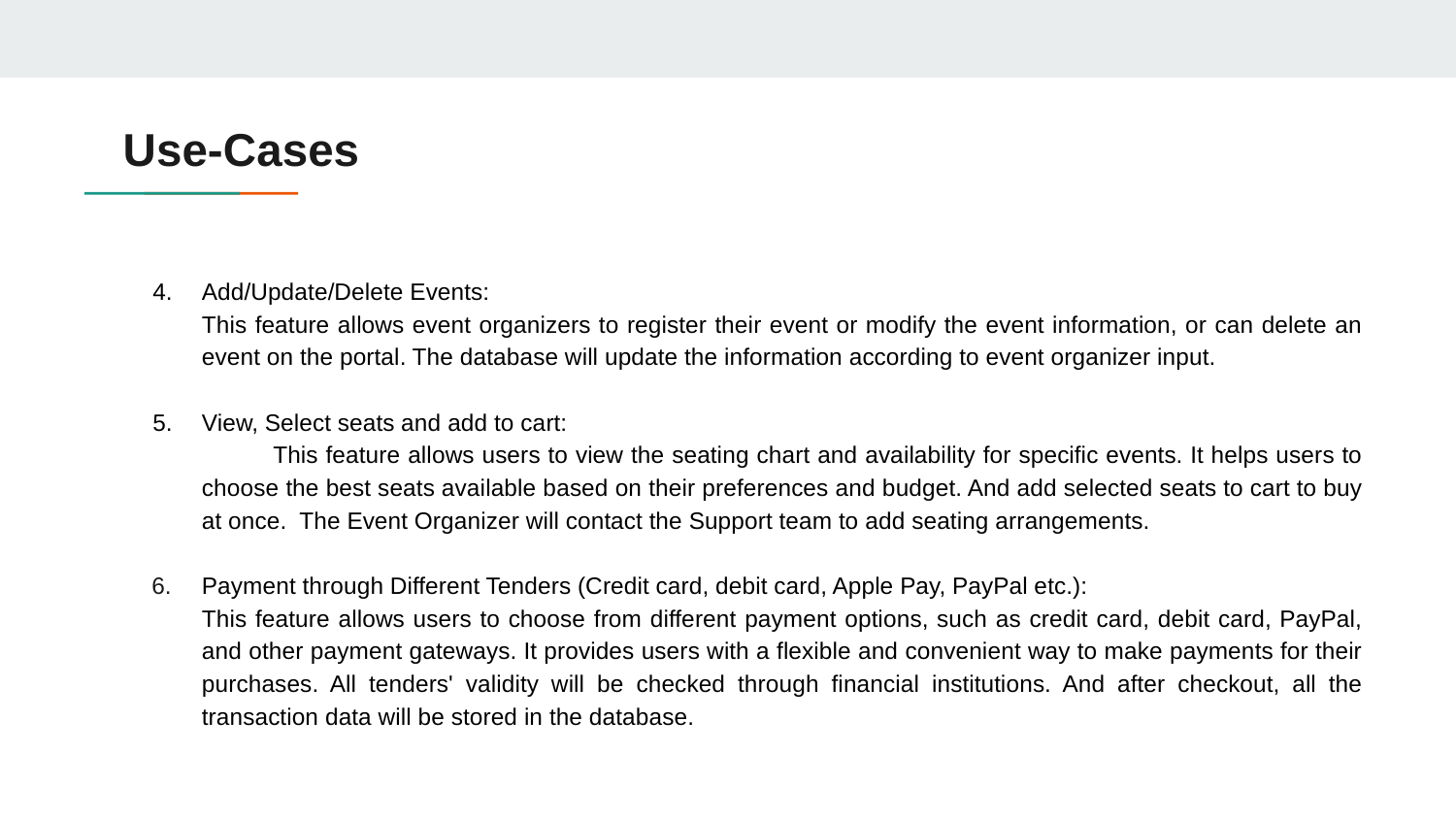

# Use-Cases

Add/Update/Delete Events:
	This feature allows event organizers to register their event or modify the event information, or can delete an event on the portal. The database will update the information according to event organizer input.

View, Select seats and add to cart:
This feature allows users to view the seating chart and availability for specific events. It helps users to choose the best seats available based on their preferences and budget. And add selected seats to cart to buy at once.  The Event Organizer will contact the Support team to add seating arrangements.

Payment through Different Tenders (Credit card, debit card, Apple Pay, PayPal etc.):
	This feature allows users to choose from different payment options, such as credit card, debit card, PayPal, and other payment gateways. It provides users with a flexible and convenient way to make payments for their purchases. All tenders' validity will be checked through financial institutions. And after checkout, all the transaction data will be stored in the database.